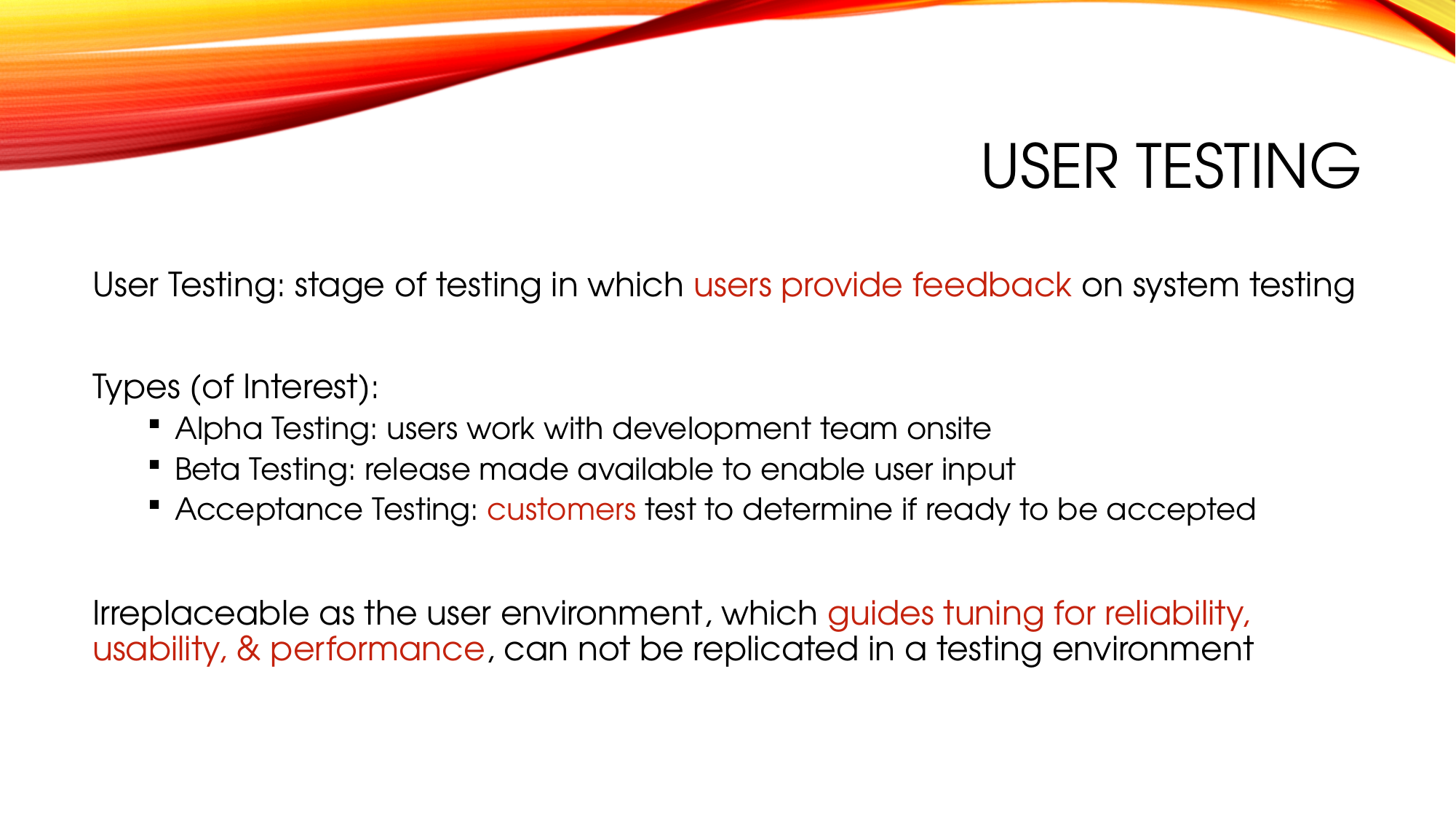

# user Testing
User Testing: stage of testing in which users provide feedback on system testing

Types (of Interest):
Alpha Testing: users work with development team onsite
Beta Testing: release made available to enable user input
Acceptance Testing: customers test to determine if ready to be accepted

Irreplaceable as the user environment, which guides tuning for reliability, usability, & performance, can not be replicated in a testing environment